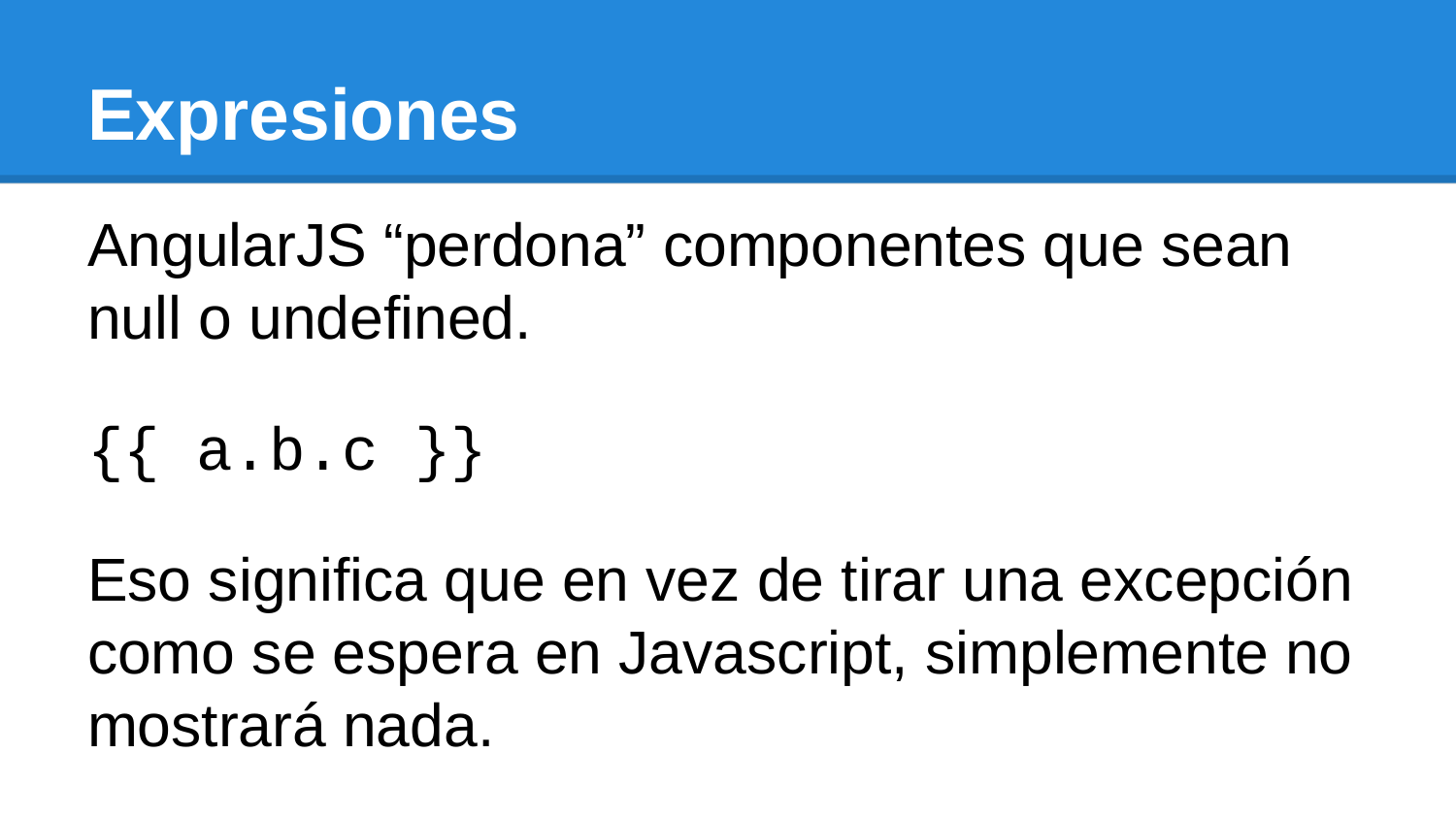

# Expresiones
AngularJS “perdona” componentes que sean null o undefined.

{{ a.b.c }}

Eso significa que en vez de tirar una excepción como se espera en Javascript, simplemente no mostrará nada.